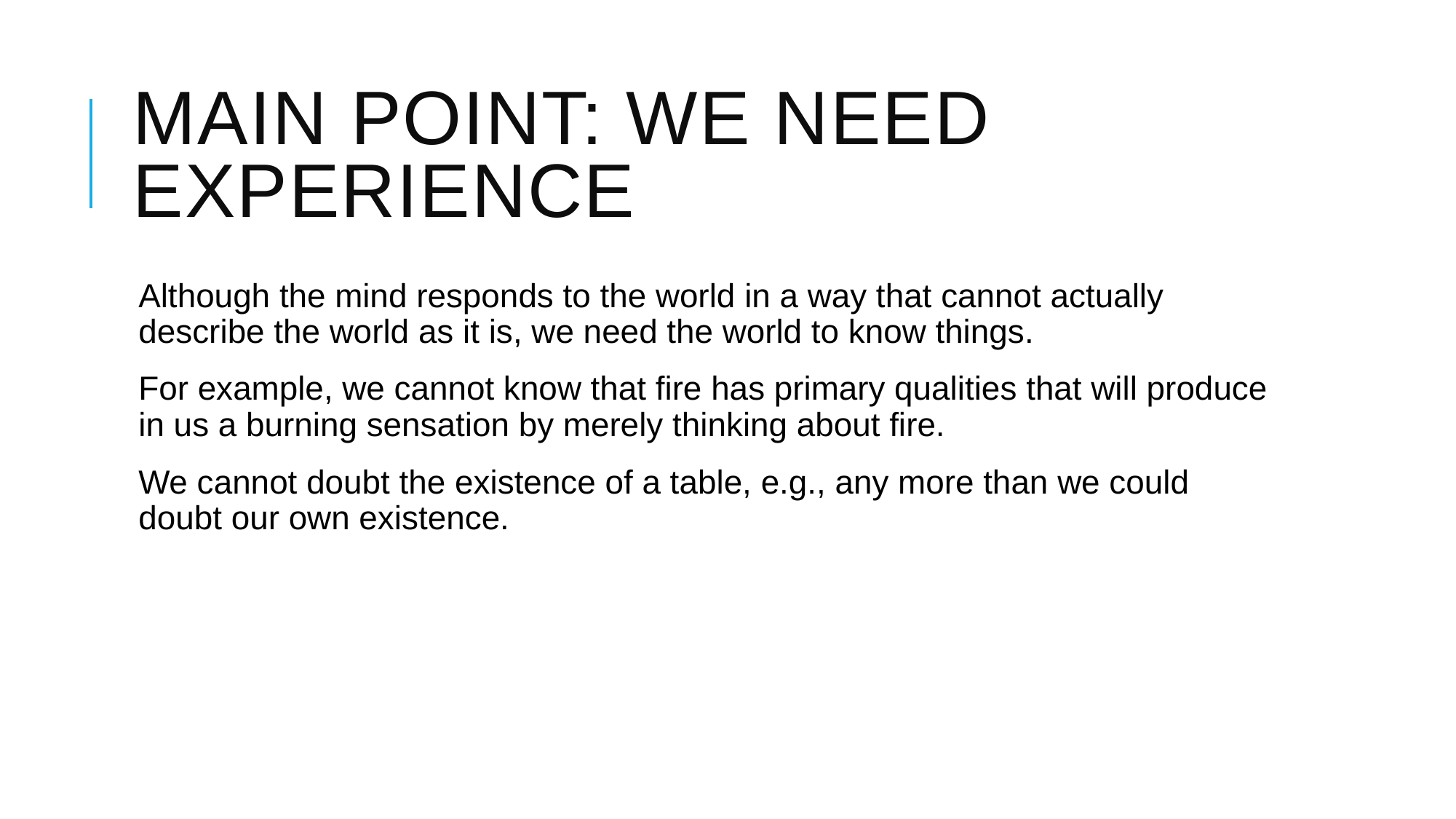

# Main Point: We need experience
Although the mind responds to the world in a way that cannot actually describe the world as it is, we need the world to know things.
For example, we cannot know that fire has primary qualities that will produce in us a burning sensation by merely thinking about fire.
We cannot doubt the existence of a table, e.g., any more than we could doubt our own existence.